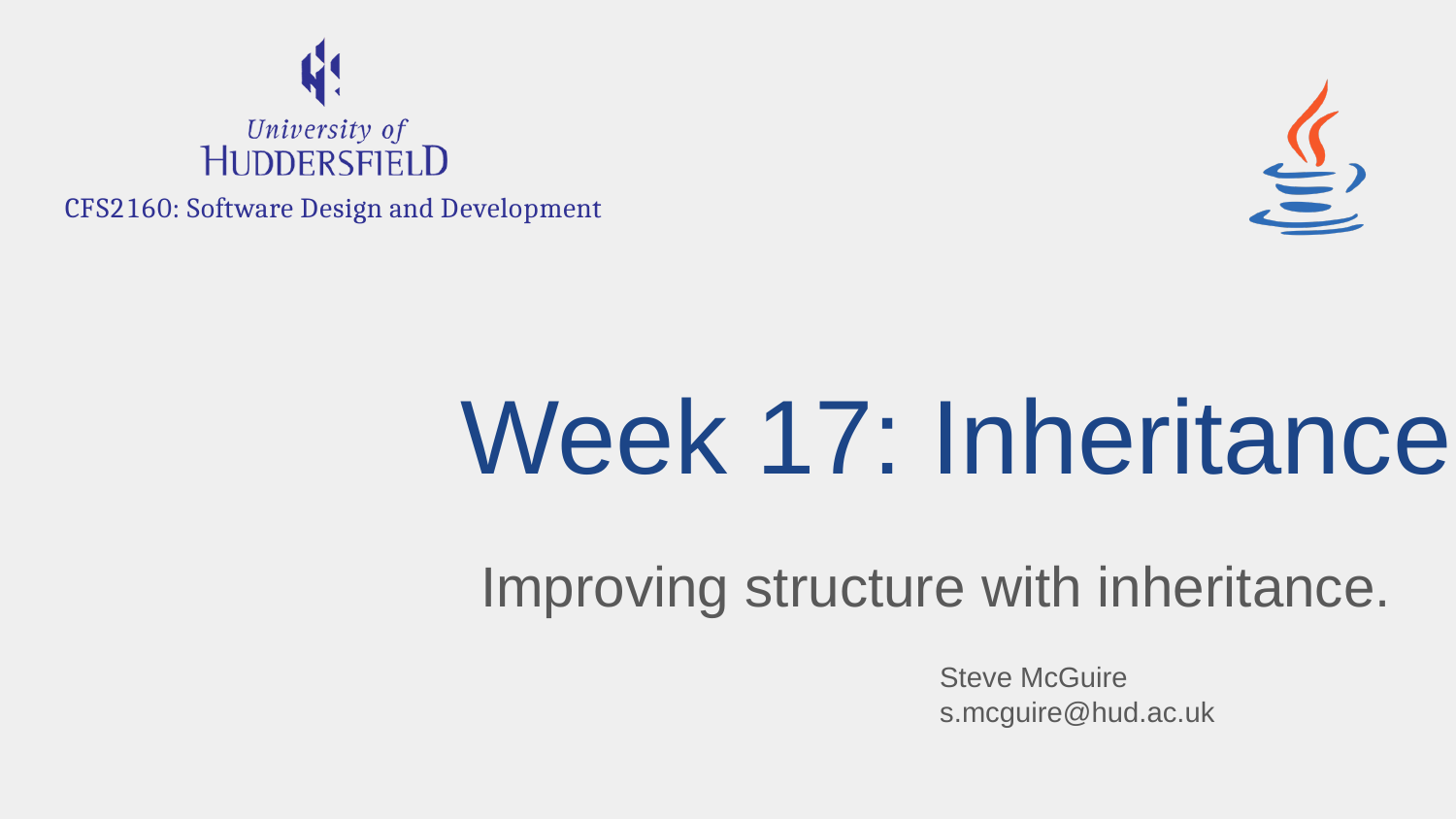

# Week 17: Inheritance
Improving structure with inheritance.